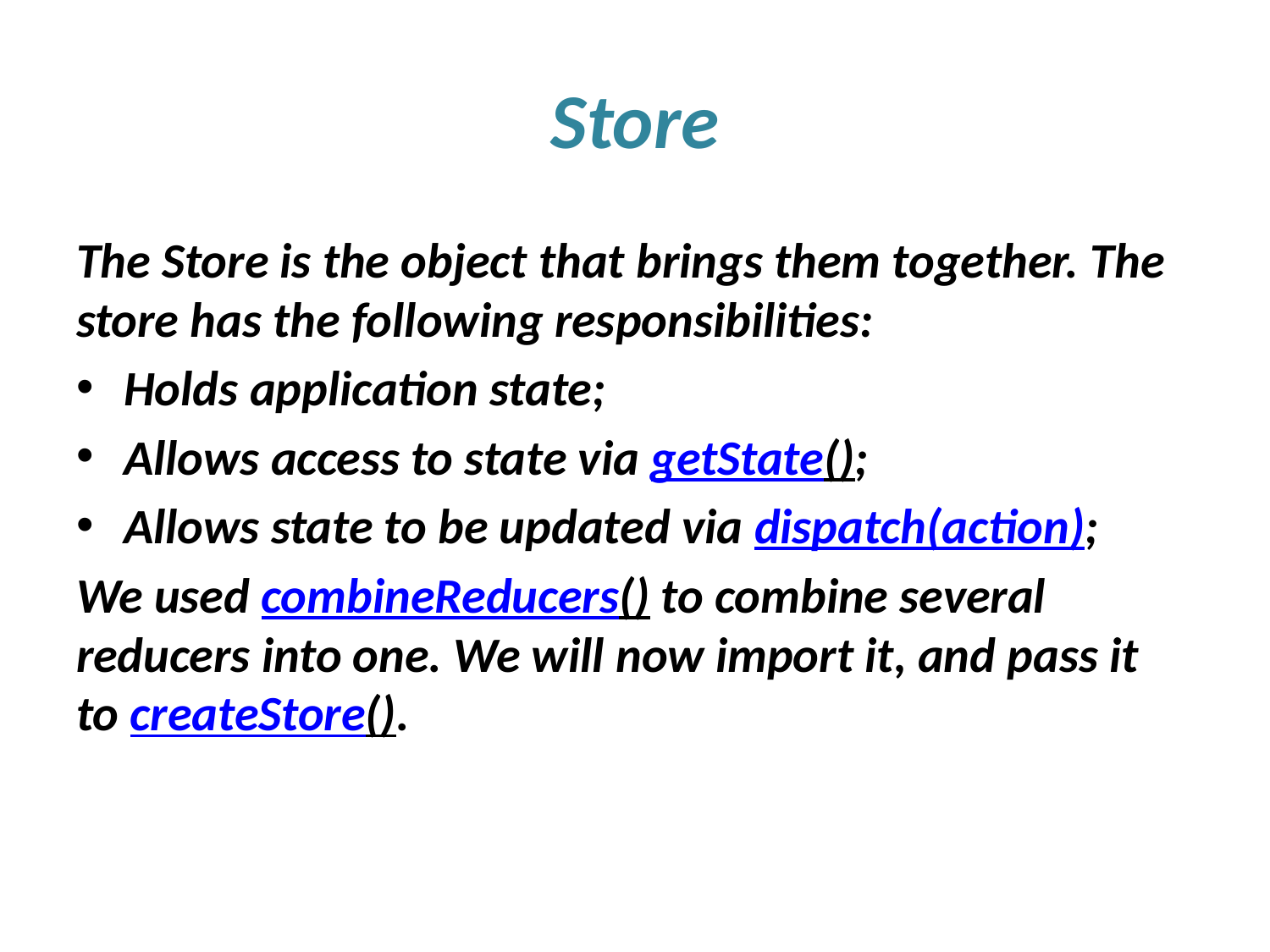

# Store
The Store is the object that brings them together. The store has the following responsibilities:
Holds application state;
Allows access to state via getState();
Allows state to be updated via dispatch(action);
We used combineReducers() to combine several reducers into one. We will now import it, and pass it to createStore().